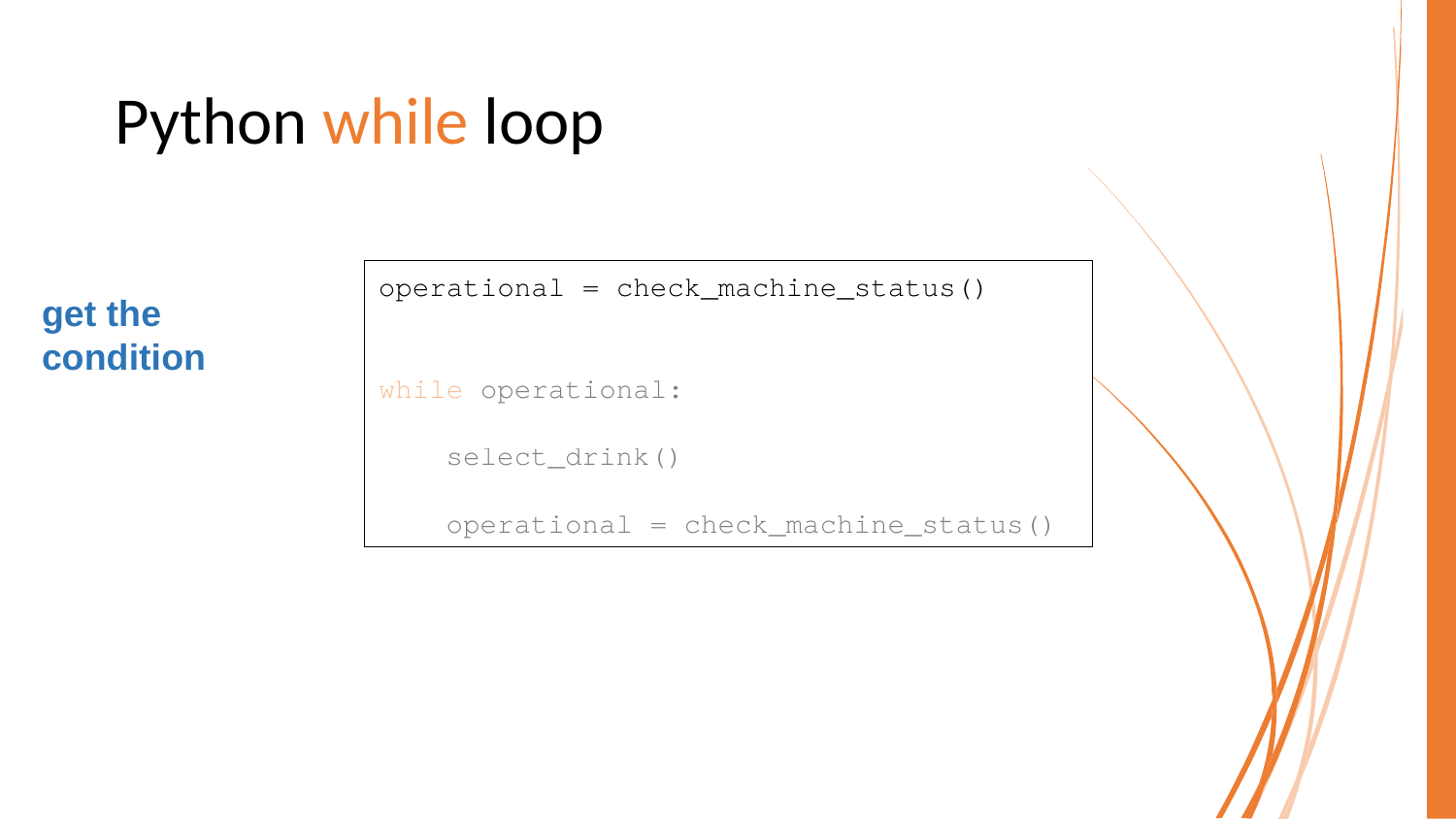

# Python while loop
operational = check_machine_status()

while operational:

    select_drink()

    operational = check_machine_status()
get the condition